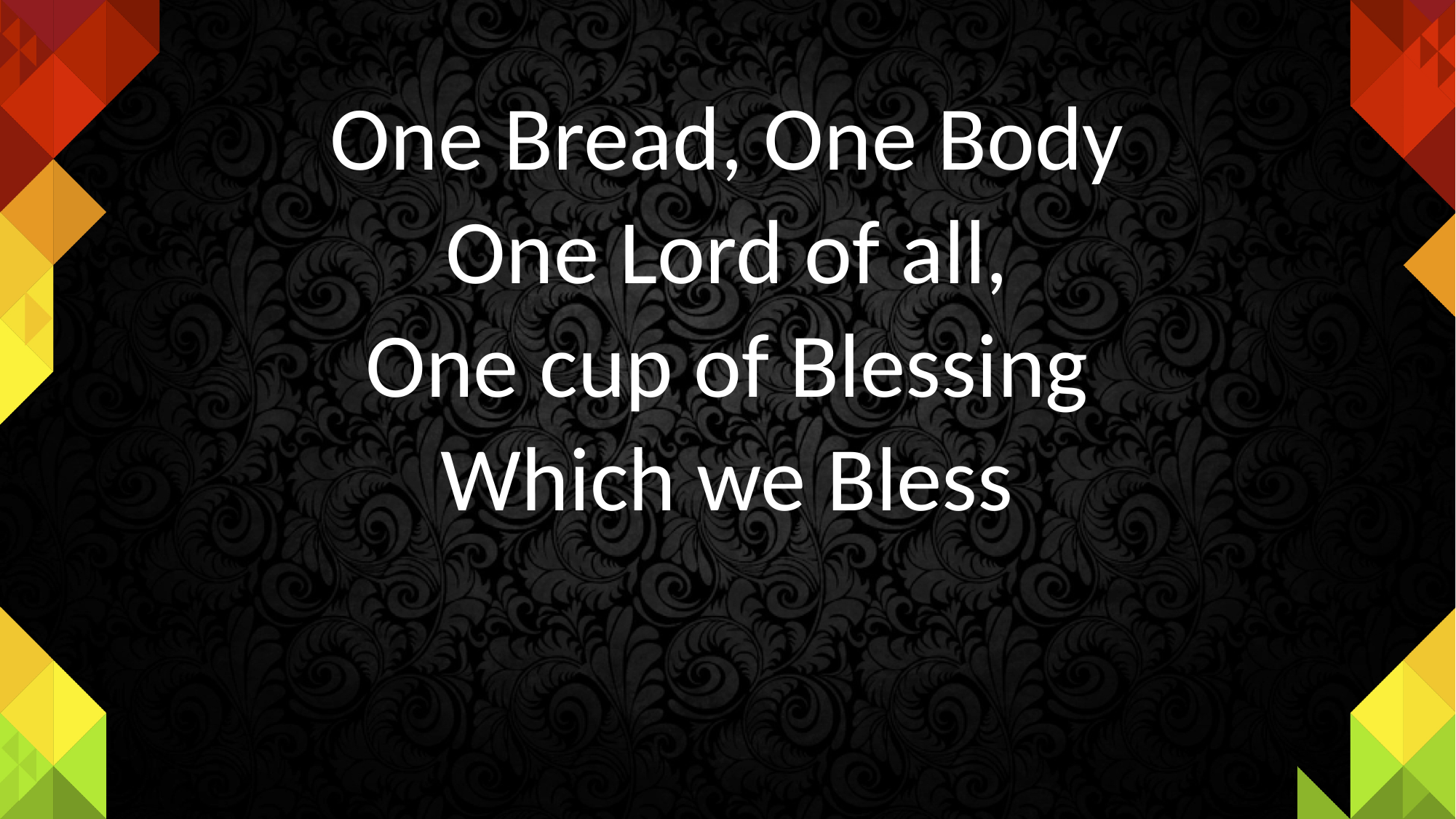

One Bread, One Body
One Lord of all,
One cup of Blessing
Which we Bless